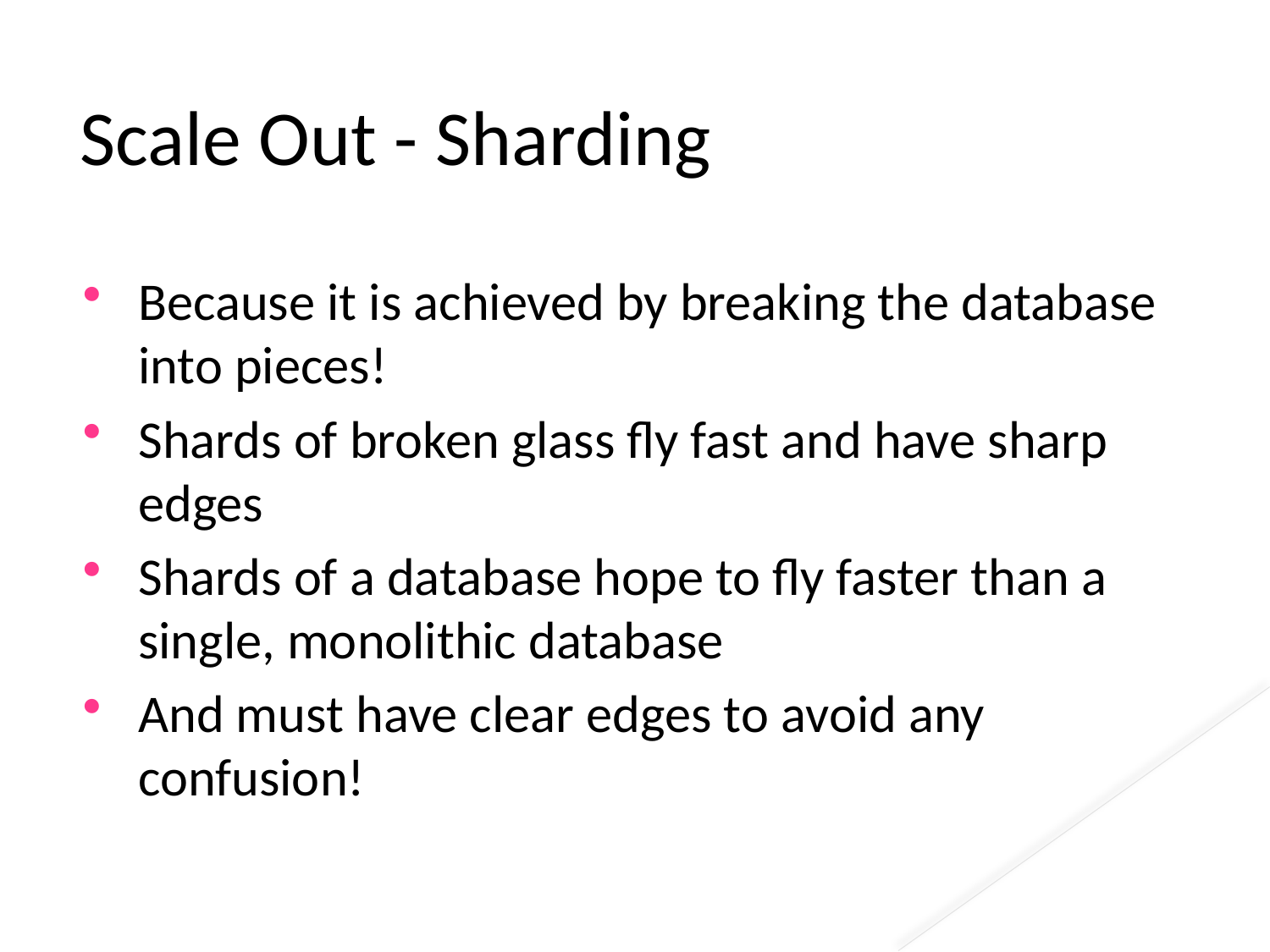

# Scale Out - Sharding
Because it is achieved by breaking the database into pieces!
Shards of broken glass fly fast and have sharp edges
Shards of a database hope to fly faster than a single, monolithic database
And must have clear edges to avoid any confusion!